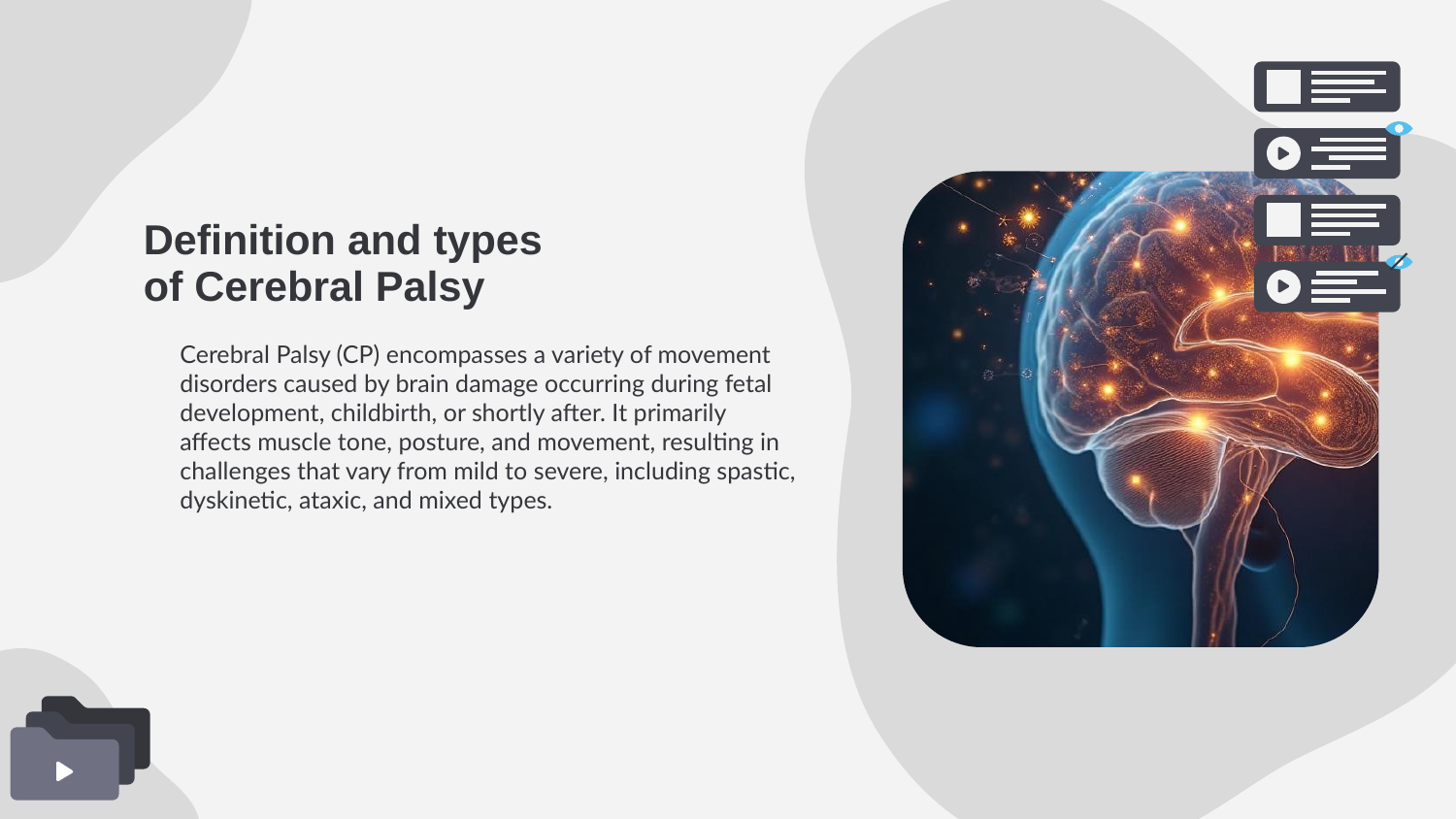

# Definition and types of Cerebral Palsy

Cerebral Palsy (CP) encompasses a variety of movement disorders caused by brain damage occurring during fetal development, childbirth, or shortly after. It primarily affects muscle tone, posture, and movement, resulting in challenges that vary from mild to severe, including spastic, dyskinetic, ataxic, and mixed types.